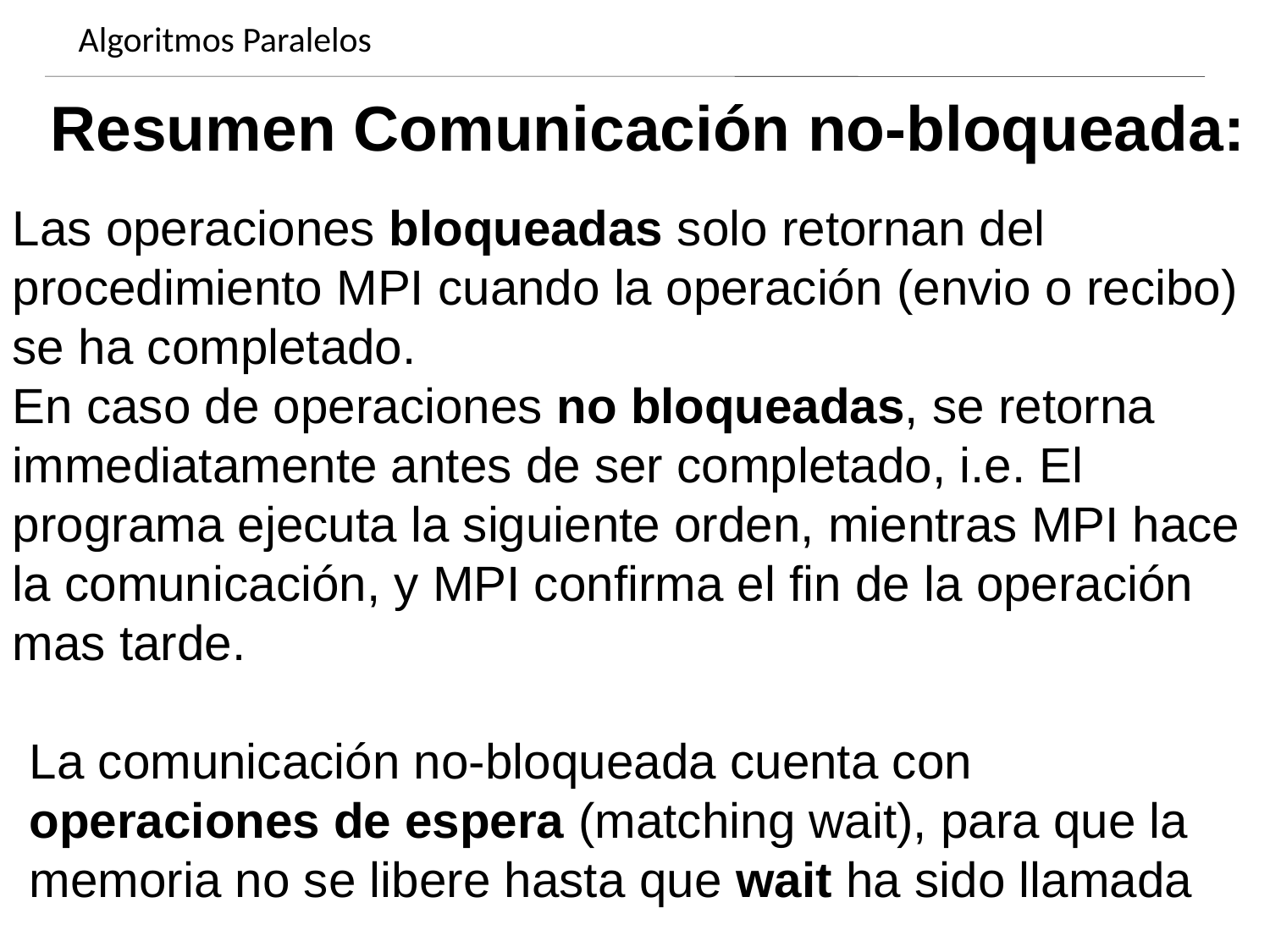

Algoritmos Paralelos
Dynamics of growing SMBHs in galaxy cores

Resumen Comunicación no-bloqueada:
Las operaciones bloqueadas solo retornan del procedimiento MPI cuando la operación (envio o recibo) se ha completado.
En caso de operaciones no bloqueadas, se retorna immediatamente antes de ser completado, i.e. El programa ejecuta la siguiente orden, mientras MPI hace la comunicación, y MPI confirma el fin de la operación mas tarde.
La comunicación no-bloqueada cuenta con operaciones de espera (matching wait), para que la memoria no se libere hasta que wait ha sido llamada